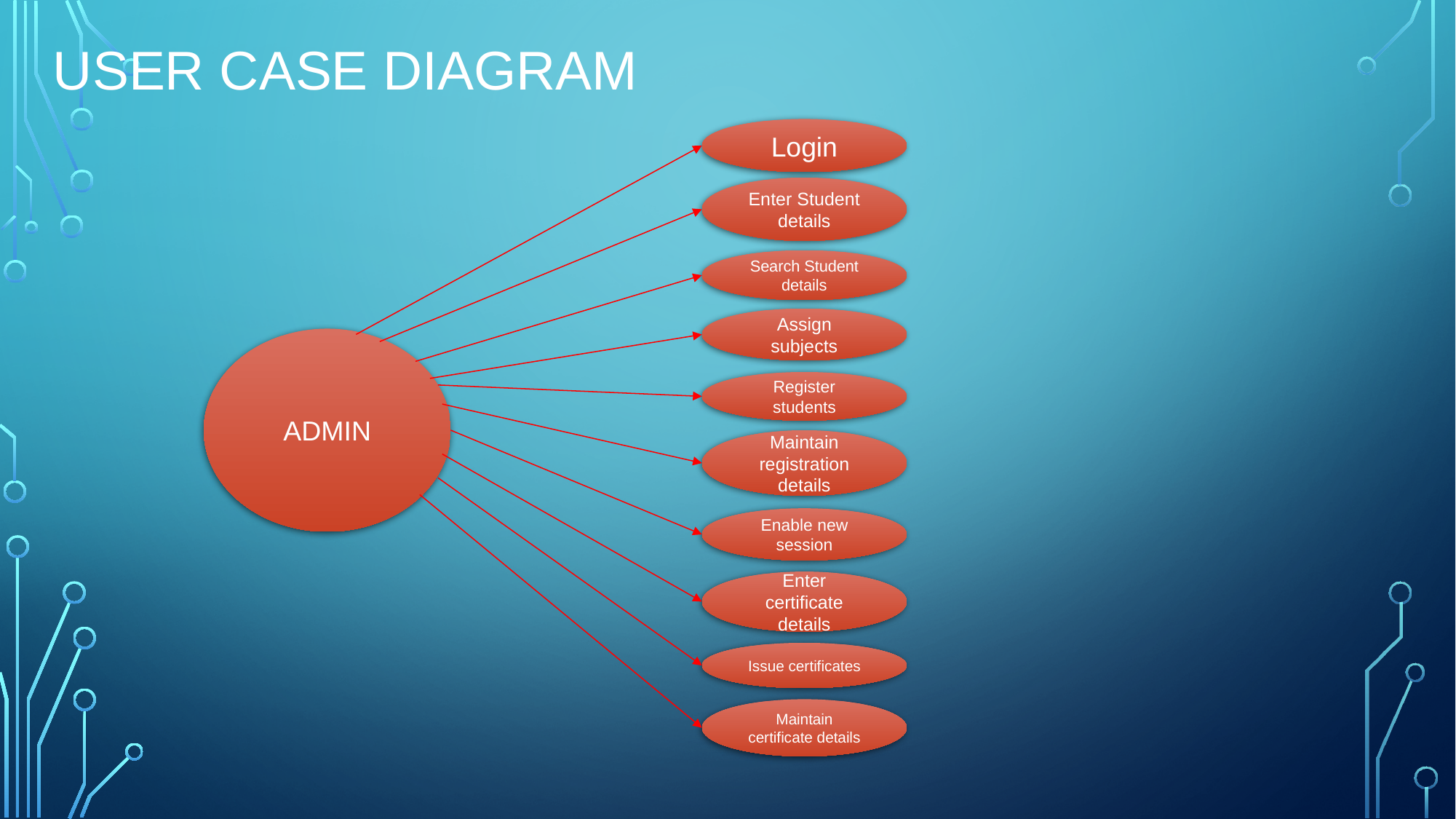

# User case diagram
Login
Enter Student details
Search Student details
Assign subjects
ADMIN
Register students
Maintain registration details
Enable new session
Enter certificate details
Issue certificates
Maintain certificate details